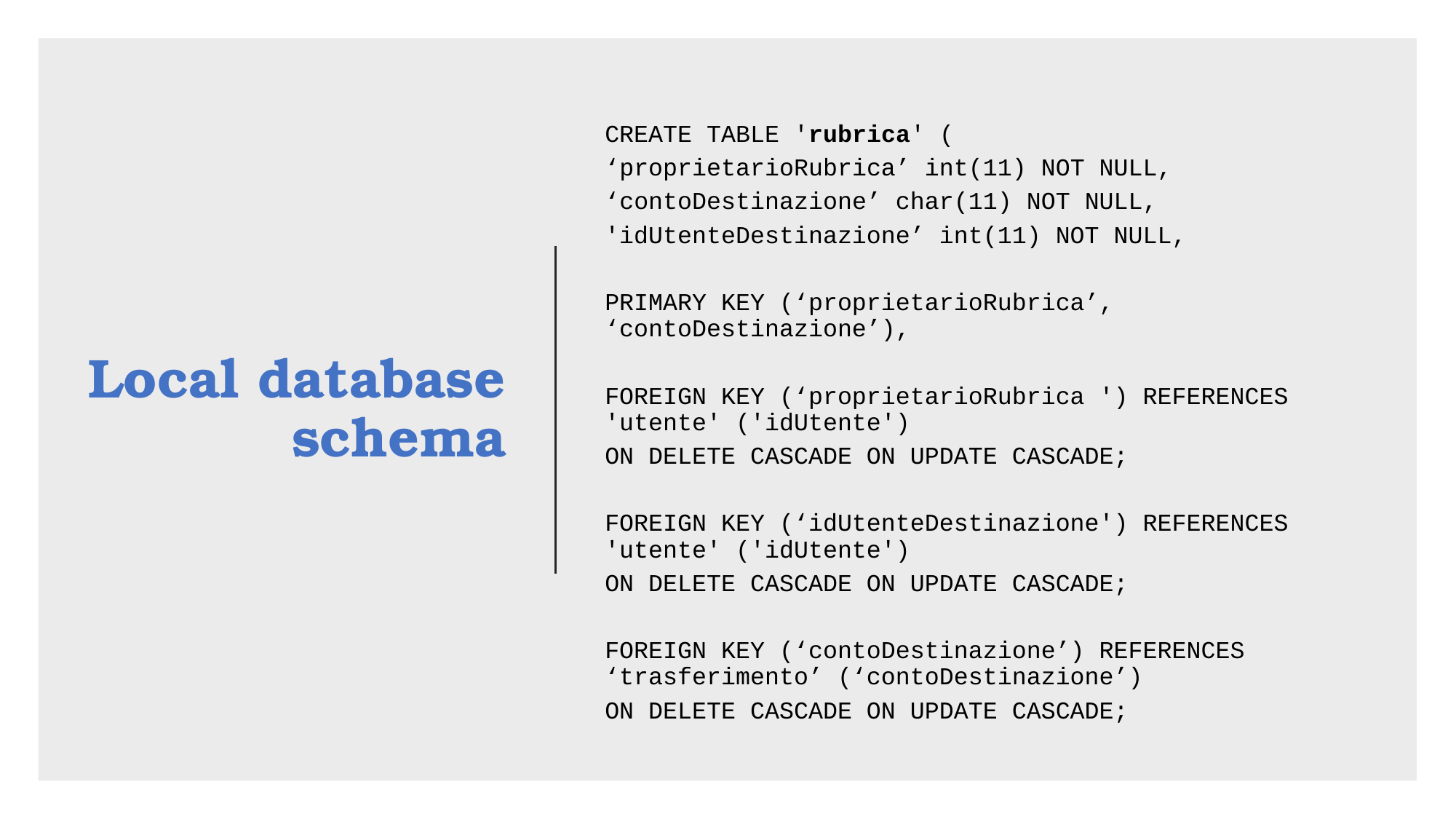

# Local database schema
CREATE TABLE 'rubrica' (
‘proprietarioRubrica’ int(11) NOT NULL,
‘contoDestinazione’ char(11) NOT NULL,
'idUtenteDestinazione’ int(11) NOT NULL,

PRIMARY KEY (‘proprietarioRubrica’, ‘contoDestinazione’),

FOREIGN KEY (‘proprietarioRubrica ') REFERENCES 'utente' ('idUtente')
ON DELETE CASCADE ON UPDATE CASCADE;

FOREIGN KEY (‘idUtenteDestinazione') REFERENCES 'utente' ('idUtente')
ON DELETE CASCADE ON UPDATE CASCADE;

FOREIGN KEY (‘contoDestinazione’) REFERENCES ‘trasferimento’ (‘contoDestinazione’)
ON DELETE CASCADE ON UPDATE CASCADE;